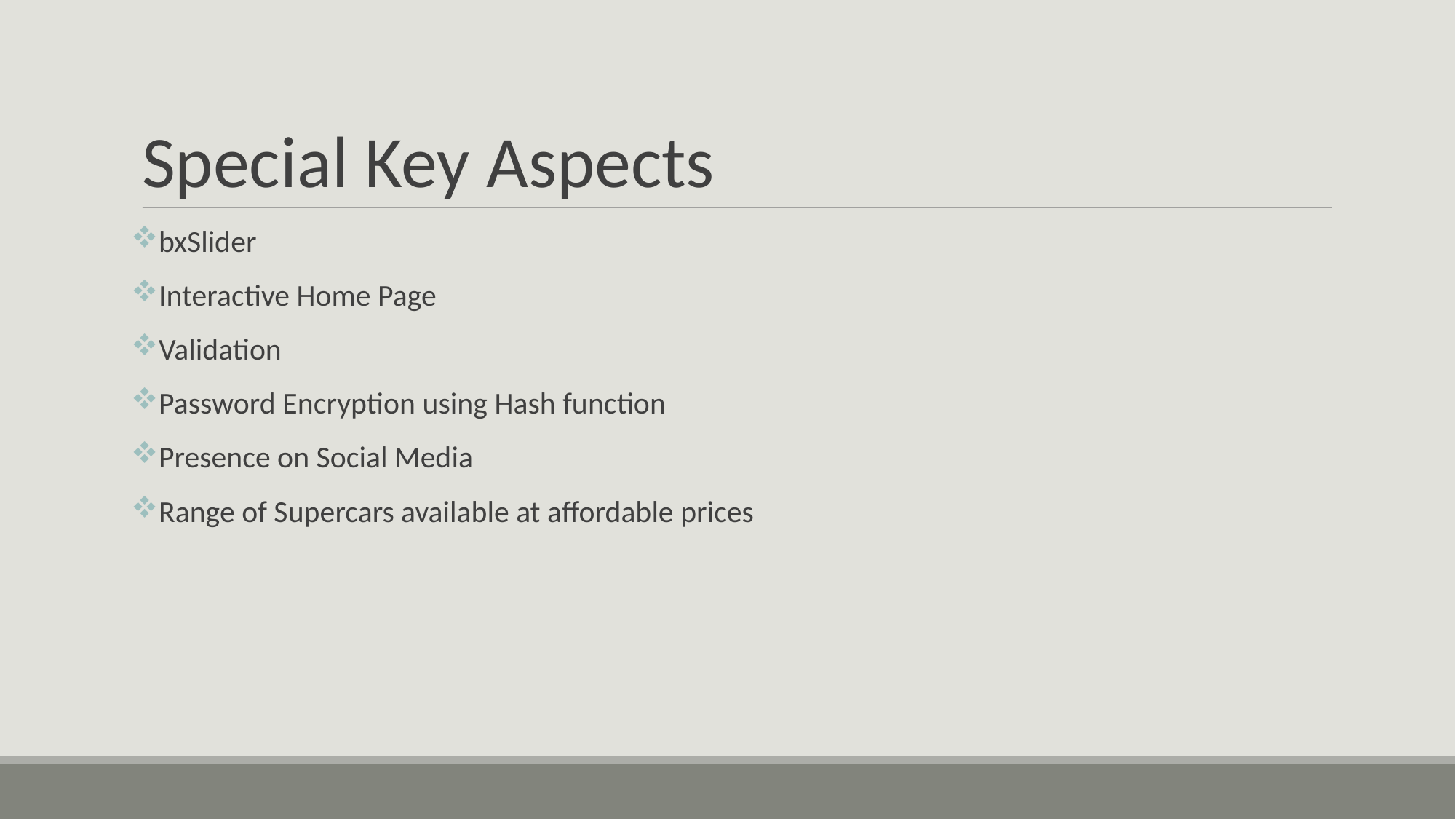

# Special Key Aspects
bxSlider
Interactive Home Page
Validation
Password Encryption using Hash function
Presence on Social Media
Range of Supercars available at affordable prices